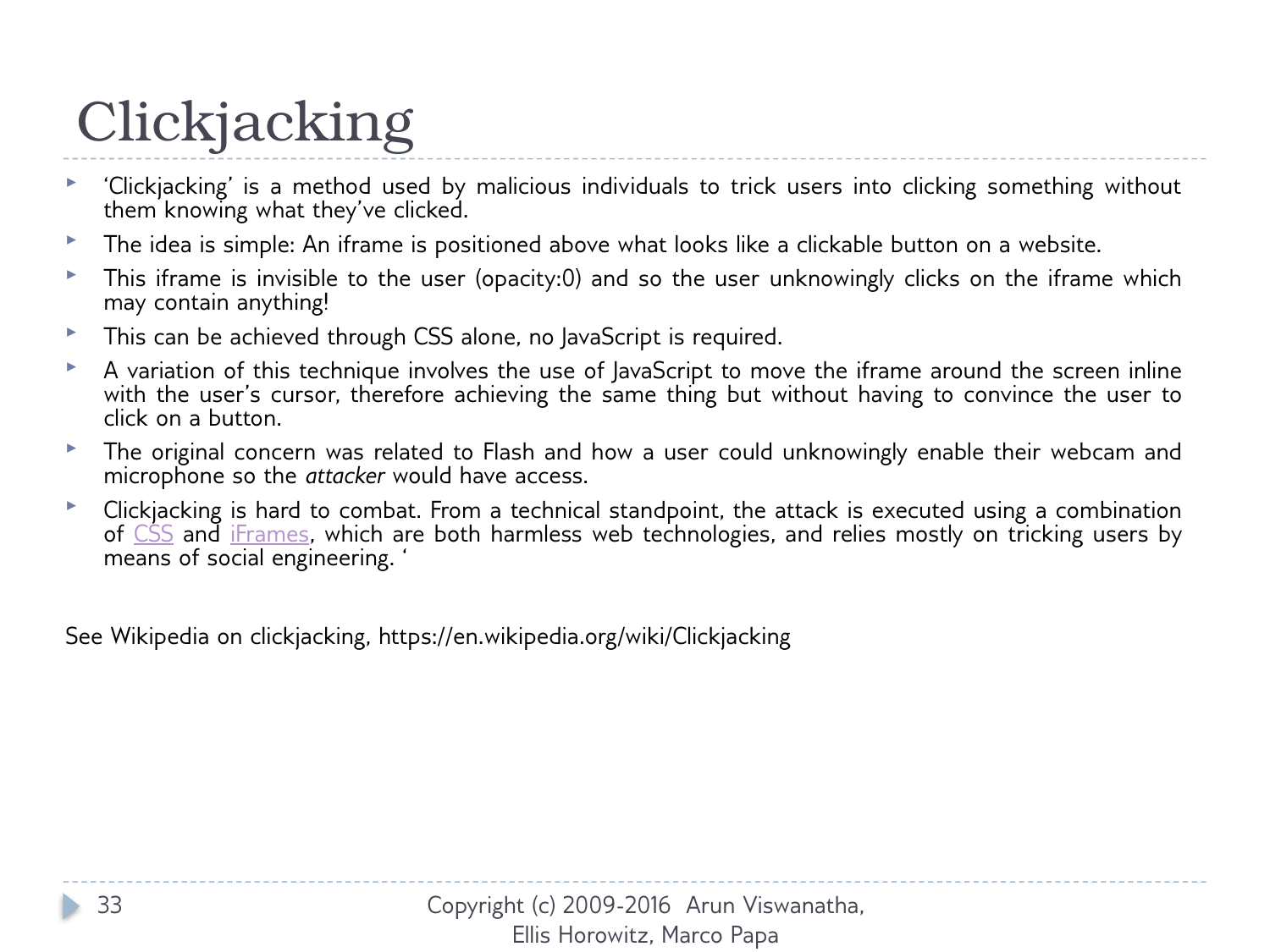

# Clickjacking
‘Clickjacking’ is a method used by malicious individuals to trick users into clicking something without them knowing what they’ve clicked.
The idea is simple: An iframe is positioned above what looks like a clickable button on a website.
This iframe is invisible to the user (opacity:0) and so the user unknowingly clicks on the iframe which may contain anything!
This can be achieved through CSS alone, no JavaScript is required.
A variation of this technique involves the use of JavaScript to move the iframe around the screen inline with the user’s cursor, therefore achieving the same thing but without having to convince the user to click on a button.
The original concern was related to Flash and how a user could unknowingly enable their webcam and microphone so the attacker would have access.
Clickjacking is hard to combat. From a technical standpoint, the attack is executed using a combination of CSS and iFrames, which are both harmless web technologies, and relies mostly on tricking users by means of social engineering. ‘

See Wikipedia on clickjacking, https://en.wikipedia.org/wiki/Clickjacking

33
Copyright (c) 2009-2016  Arun Viswanatha, Ellis Horowitz, Marco Papa